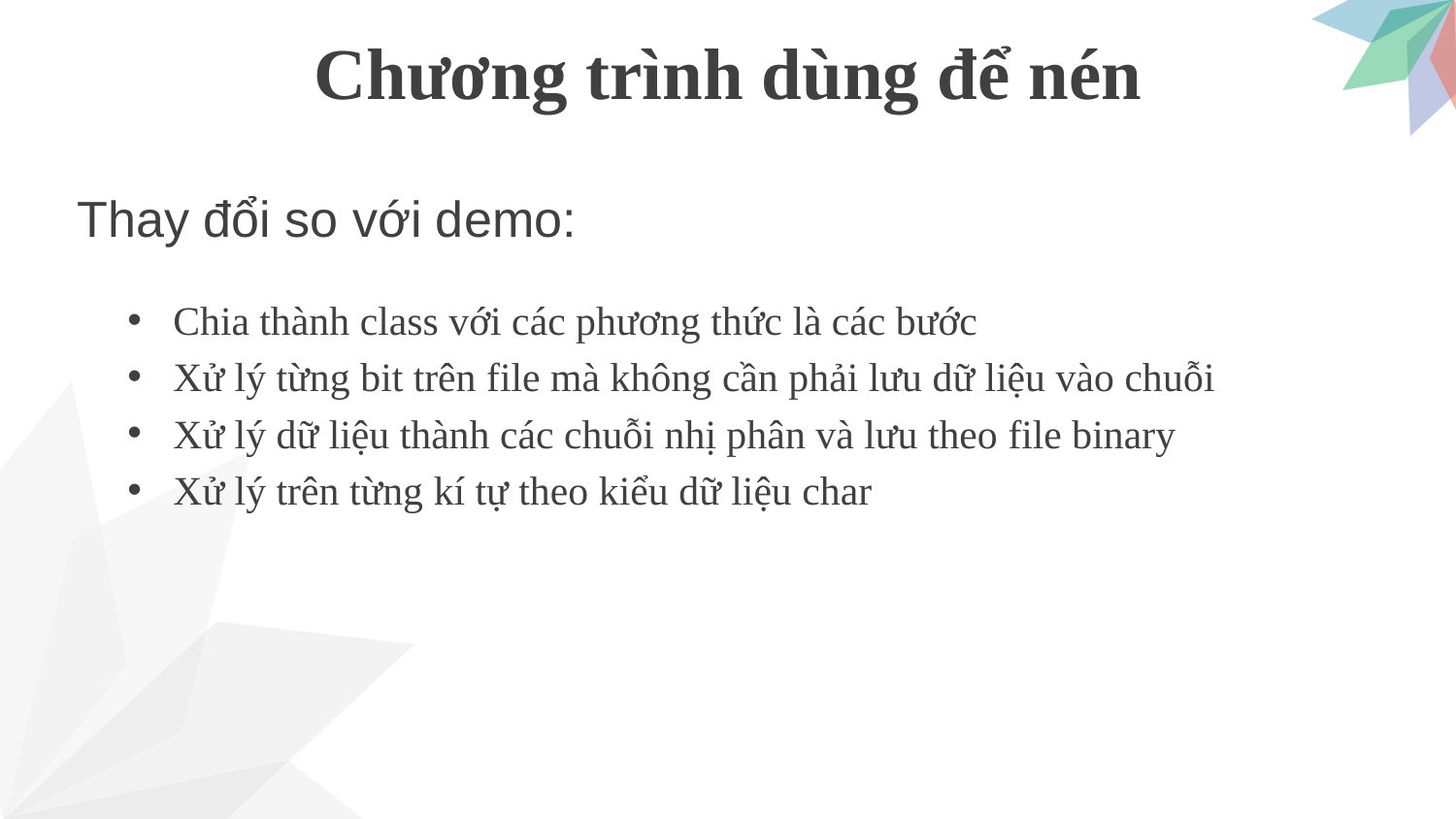

# Chương trình dùng để nén
Thay đổi so với demo:
Chia thành class với các phương thức là các bước
Xử lý từng bit trên file mà không cần phải lưu dữ liệu vào chuỗi
Xử lý dữ liệu thành các chuỗi nhị phân và lưu theo file binary
Xử lý trên từng kí tự theo kiểu dữ liệu char